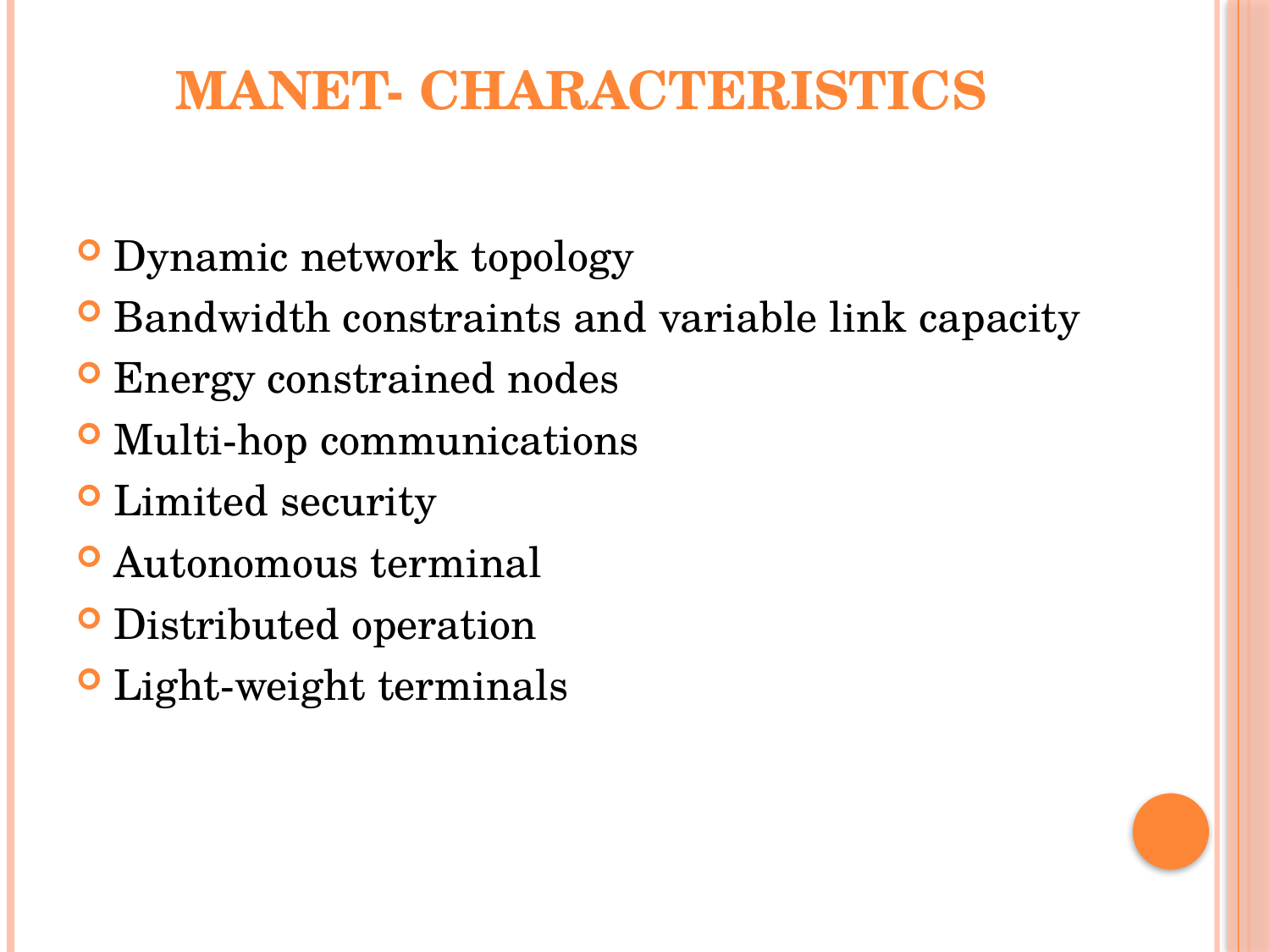

# MANET- Characteristics
Dynamic network topology
Bandwidth constraints and variable link capacity
Energy constrained nodes
Multi-hop communications
Limited security
Autonomous terminal
Distributed operation
Light-weight terminals